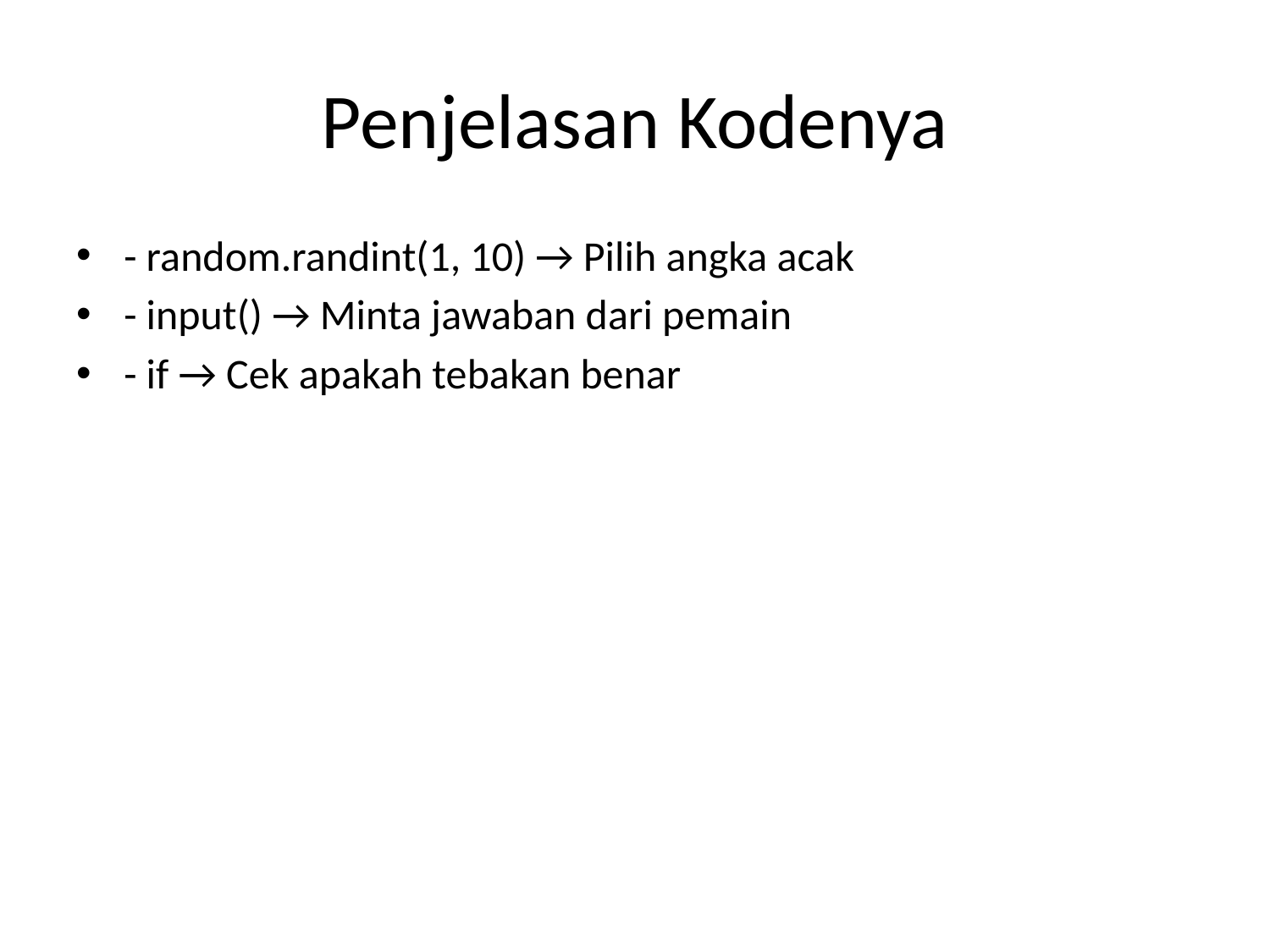

# Penjelasan Kodenya
- random.randint(1, 10) → Pilih angka acak
- input() → Minta jawaban dari pemain
- if → Cek apakah tebakan benar